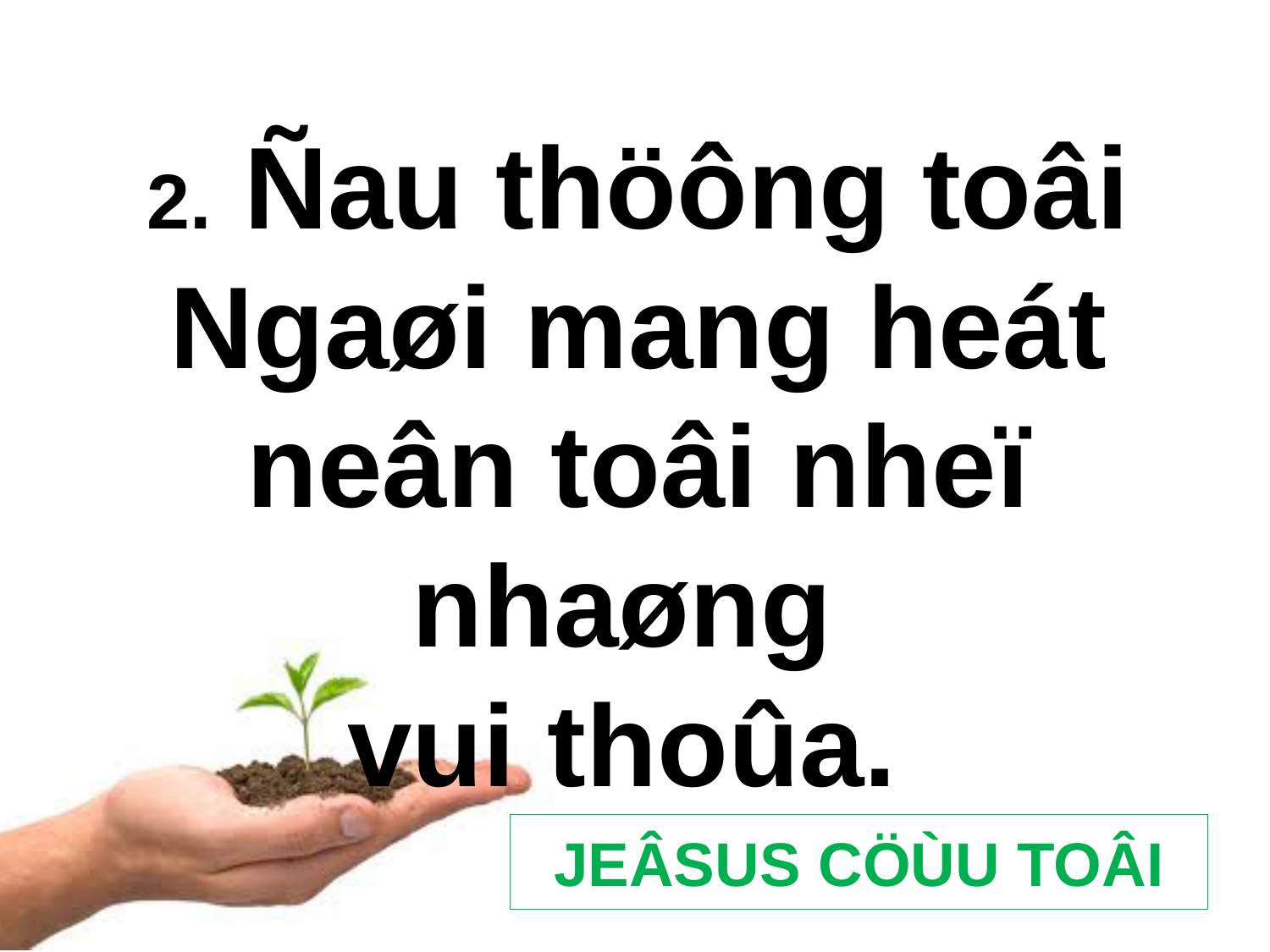

2. Ñau thöông toâi Ngaøi mang heát neân toâi nheï nhaøng
vui thoûa.
JEÂSUS CÖÙU TOÂI